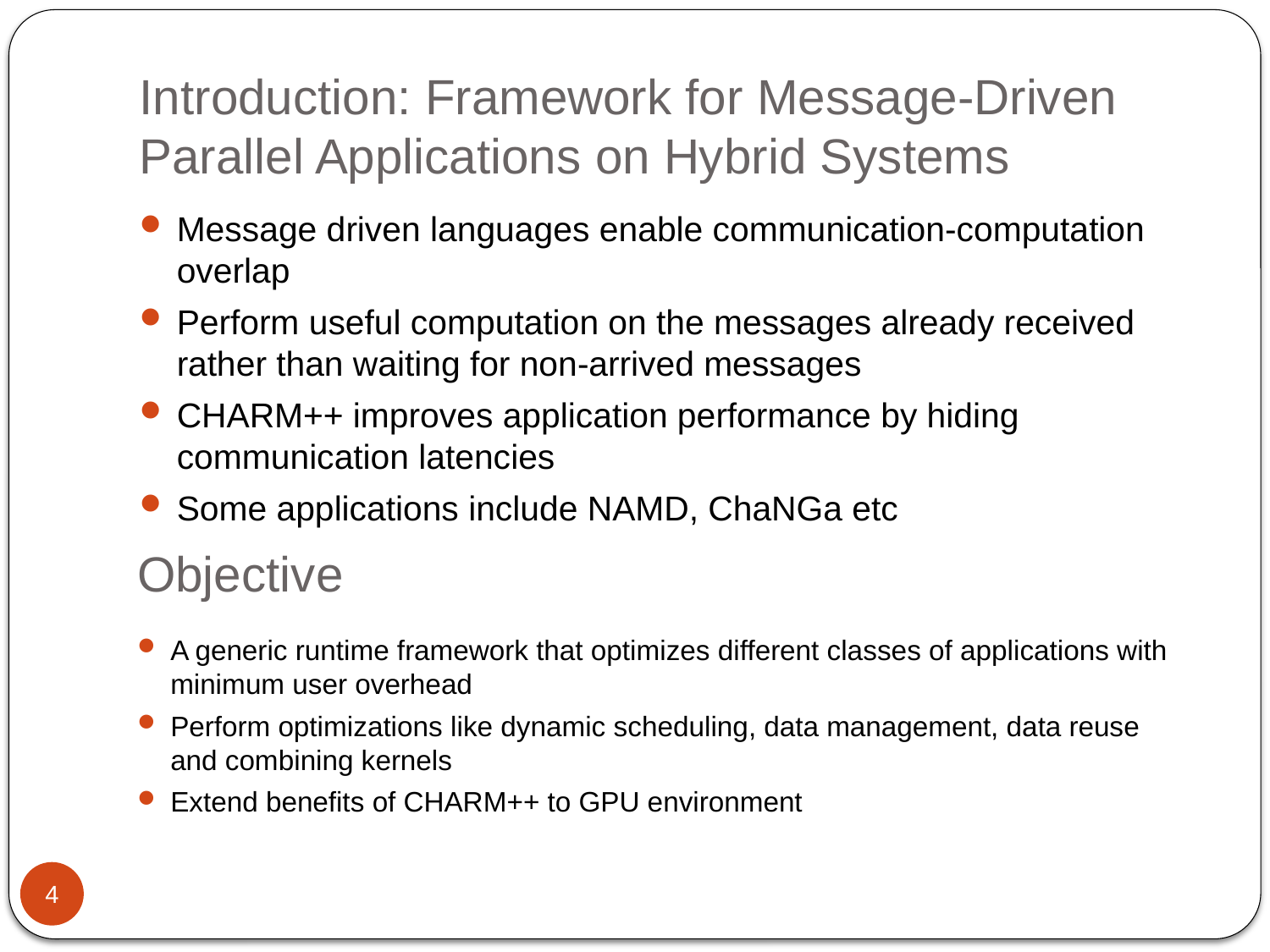

# Introduction: Framework for Message-Driven Parallel Applications on Hybrid Systems
Message driven languages enable communication-computation overlap
Perform useful computation on the messages already received rather than waiting for non-arrived messages
CHARM++ improves application performance by hiding communication latencies
Some applications include NAMD, ChaNGa etc
Objective
A generic runtime framework that optimizes different classes of applications with minimum user overhead
Perform optimizations like dynamic scheduling, data management, data reuse and combining kernels
Extend benefits of CHARM++ to GPU environment
4